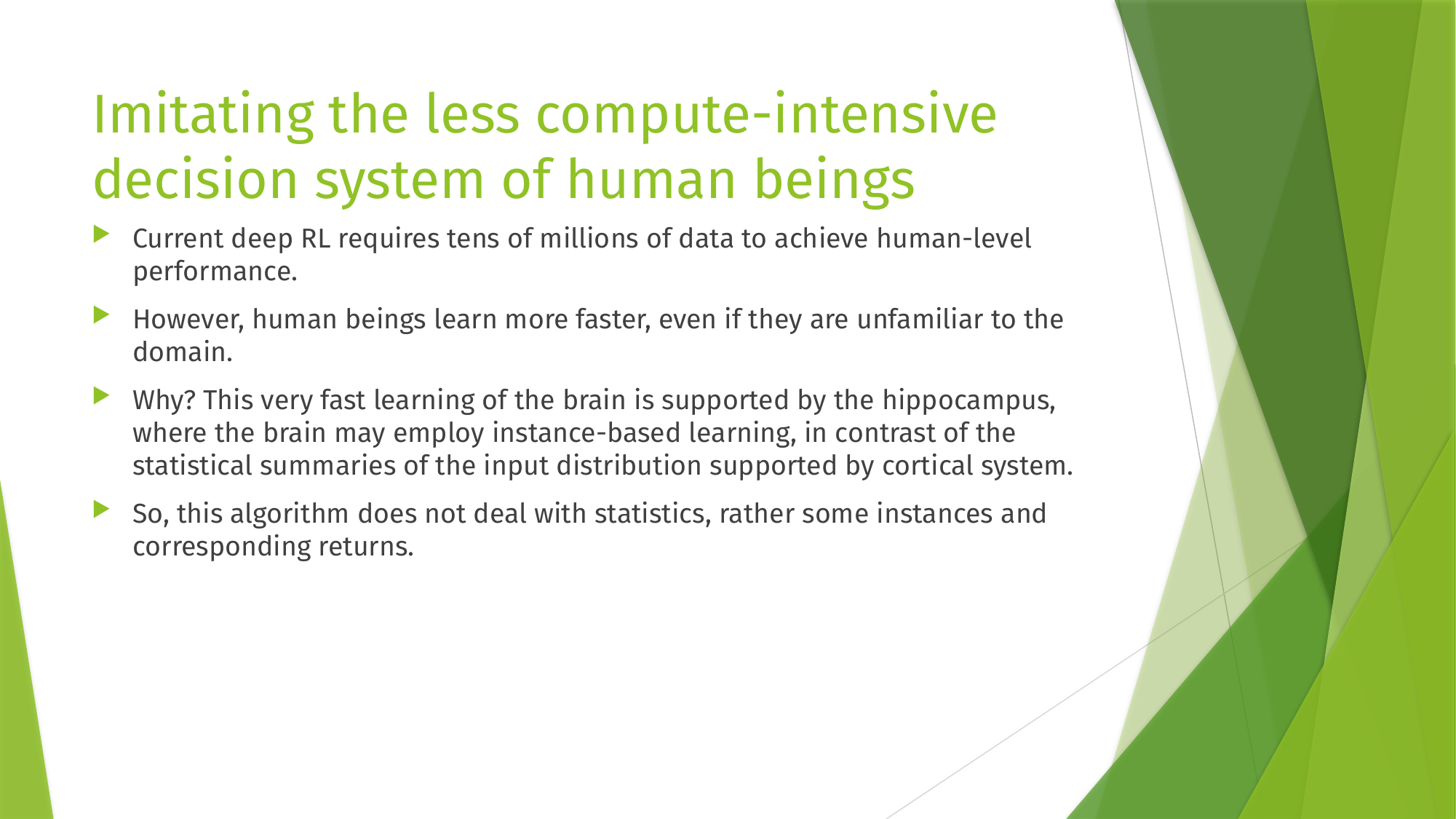

# Imitating the less compute-intensive decision system of human beings
Current deep RL requires tens of millions of data to achieve human-level performance.
However, human beings learn more faster, even if they are unfamiliar to the domain.
Why? This very fast learning of the brain is supported by the hippocampus, where the brain may employ instance-based learning, in contrast of the statistical summaries of the input distribution supported by cortical system.
So, this algorithm does not deal with statistics, rather some instances and corresponding returns.